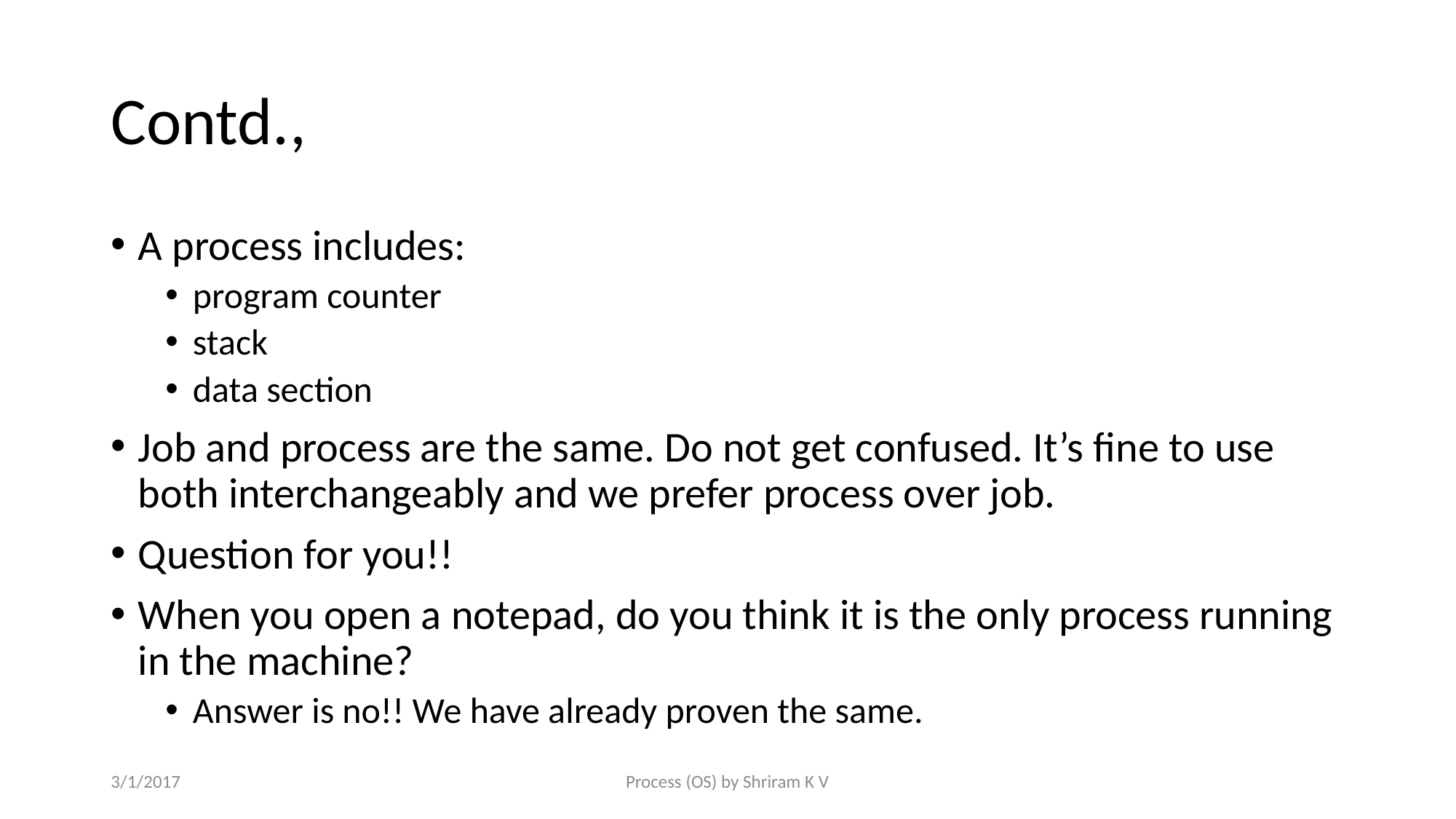

# Contd.,
A process includes:
program counter
stack
data section
Job and process are the same. Do not get confused. It’s fine to use both interchangeably and we prefer process over job.
Question for you!!
When you open a notepad, do you think it is the only process running in the machine?
Answer is no!! We have already proven the same.
3/1/2017
Process (OS) by Shriram K V